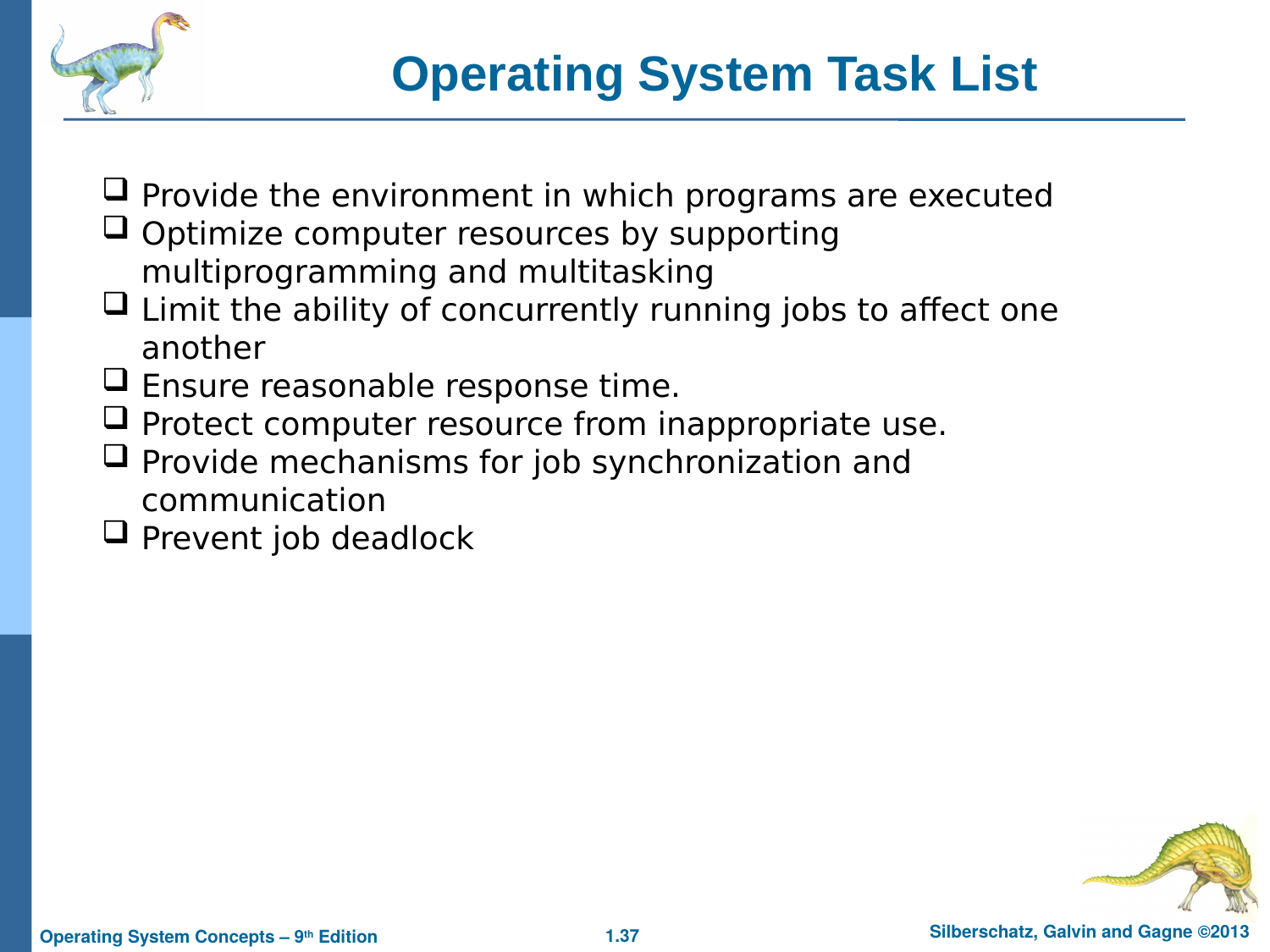

Operating System Task List
Provide the environment in which programs are executed
Optimize computer resources by supporting multiprogramming and multitasking
Limit the ability of concurrently running jobs to affect one another
Ensure reasonable response time.
Protect computer resource from inappropriate use.
Provide mechanisms for job synchronization and communication
Prevent job deadlock